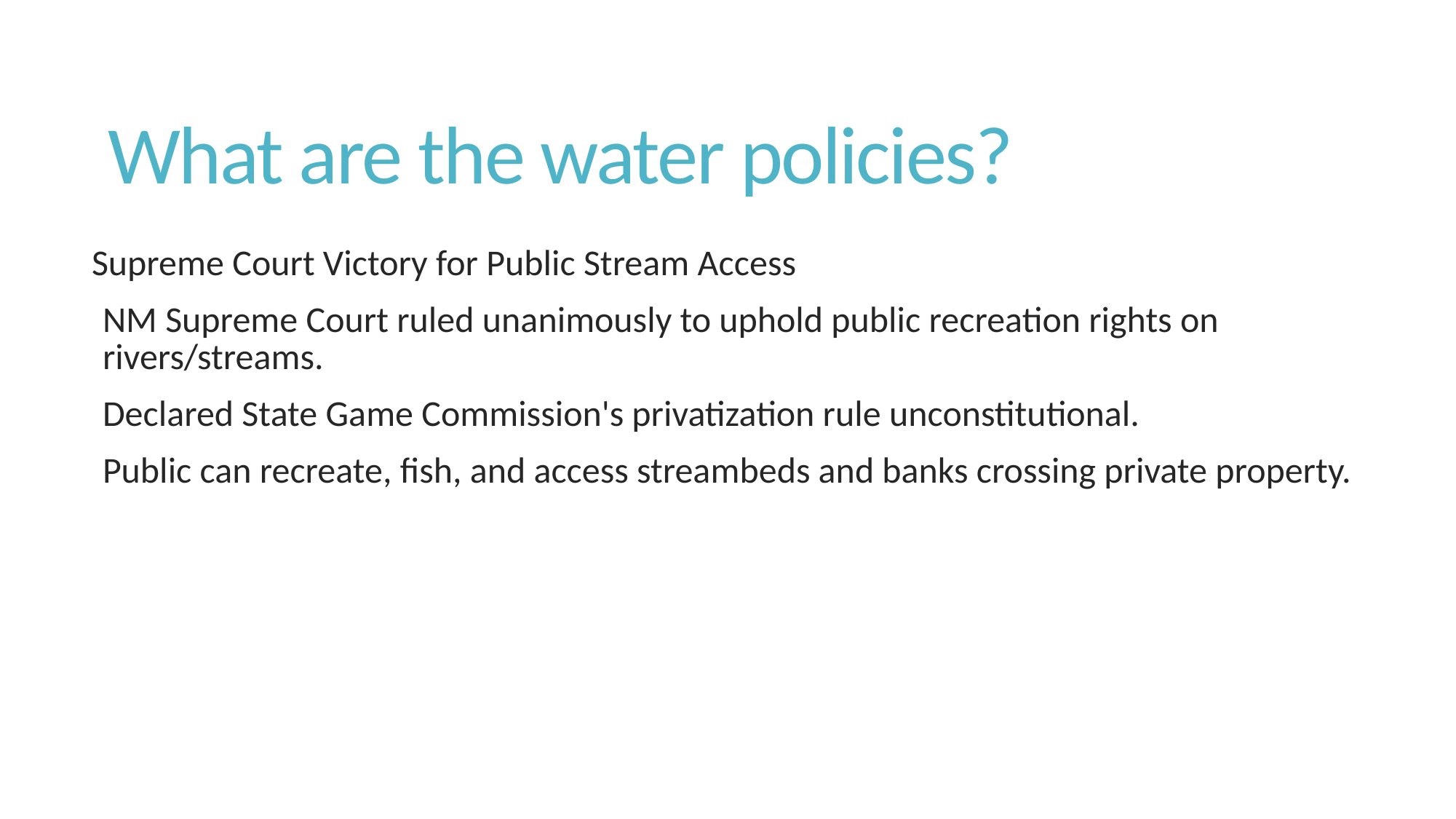

# W​hat are the water policies?
Supreme Court Victory for Public Stream Access
NM Supreme Court ruled unanimously to uphold public recreation rights on rivers/streams.
Declared State Game Commission's privatization rule unconstitutional.
Public can recreate, fish, and access streambeds and banks crossing private property.